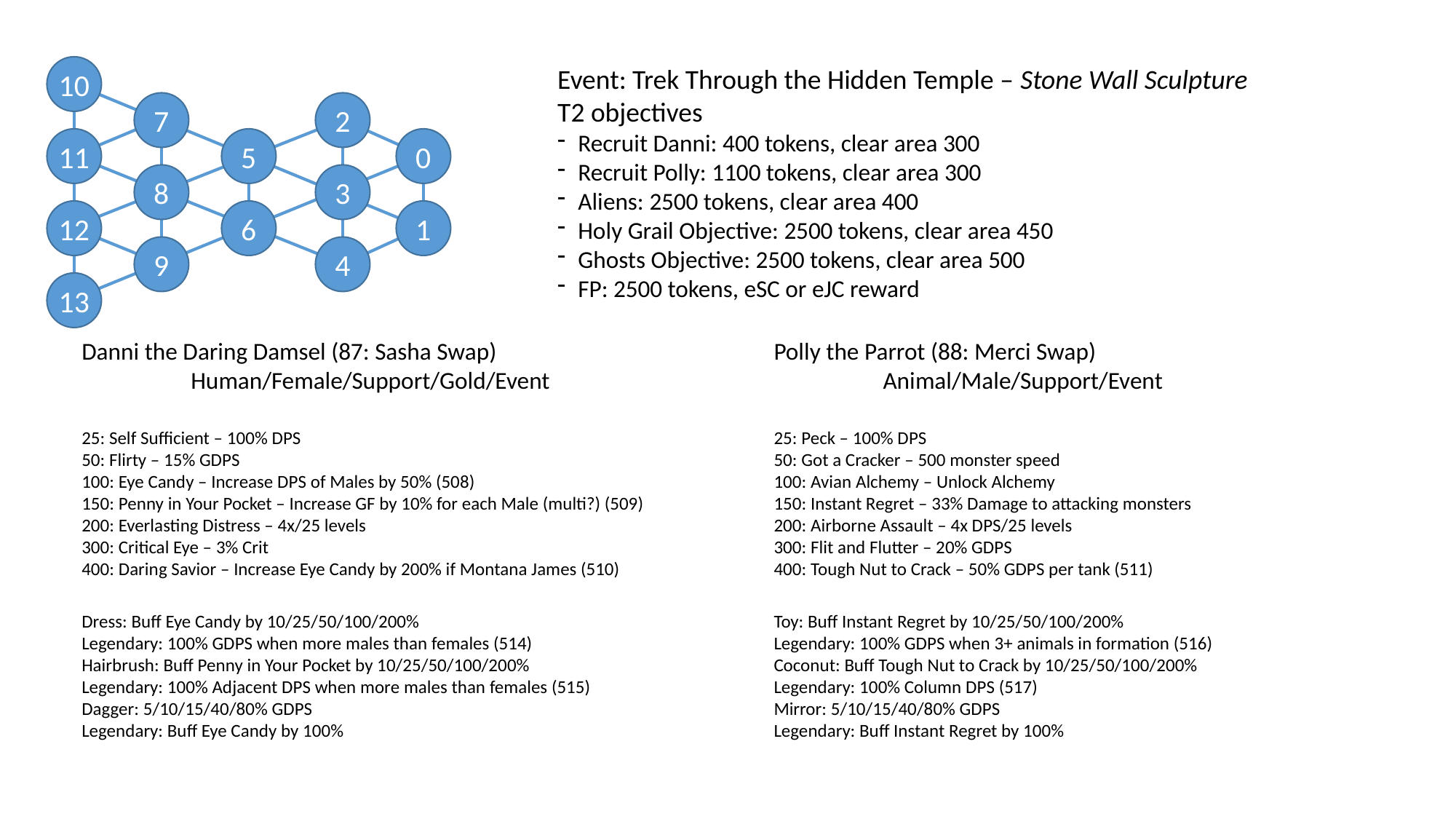

10
7
2
11
5
0
8
3
12
6
1
9
4
13
Event: Trek Through the Hidden Temple – Stone Wall Sculpture
T2 objectives
Recruit Danni: 400 tokens, clear area 300
Recruit Polly: 1100 tokens, clear area 300
Aliens: 2500 tokens, clear area 400
Holy Grail Objective: 2500 tokens, clear area 450
Ghosts Objective: 2500 tokens, clear area 500
FP: 2500 tokens, eSC or eJC reward
Danni the Daring Damsel (87: Sasha Swap)
	Human/Female/Support/Gold/Event
Polly the Parrot (88: Merci Swap)
	Animal/Male/Support/Event
25: Self Sufficient – 100% DPS
50: Flirty – 15% GDPS
100: Eye Candy – Increase DPS of Males by 50% (508)
150: Penny in Your Pocket – Increase GF by 10% for each Male (multi?) (509)
200: Everlasting Distress – 4x/25 levels
300: Critical Eye – 3% Crit
400: Daring Savior – Increase Eye Candy by 200% if Montana James (510)
25: Peck – 100% DPS
50: Got a Cracker – 500 monster speed
100: Avian Alchemy – Unlock Alchemy
150: Instant Regret – 33% Damage to attacking monsters
200: Airborne Assault – 4x DPS/25 levels
300: Flit and Flutter – 20% GDPS
400: Tough Nut to Crack – 50% GDPS per tank (511)
Dress: Buff Eye Candy by 10/25/50/100/200%
Legendary: 100% GDPS when more males than females (514)
Hairbrush: Buff Penny in Your Pocket by 10/25/50/100/200%
Legendary: 100% Adjacent DPS when more males than females (515)
Dagger: 5/10/15/40/80% GDPS
Legendary: Buff Eye Candy by 100%
Toy: Buff Instant Regret by 10/25/50/100/200%
Legendary: 100% GDPS when 3+ animals in formation (516)
Coconut: Buff Tough Nut to Crack by 10/25/50/100/200%
Legendary: 100% Column DPS (517)
Mirror: 5/10/15/40/80% GDPS
Legendary: Buff Instant Regret by 100%